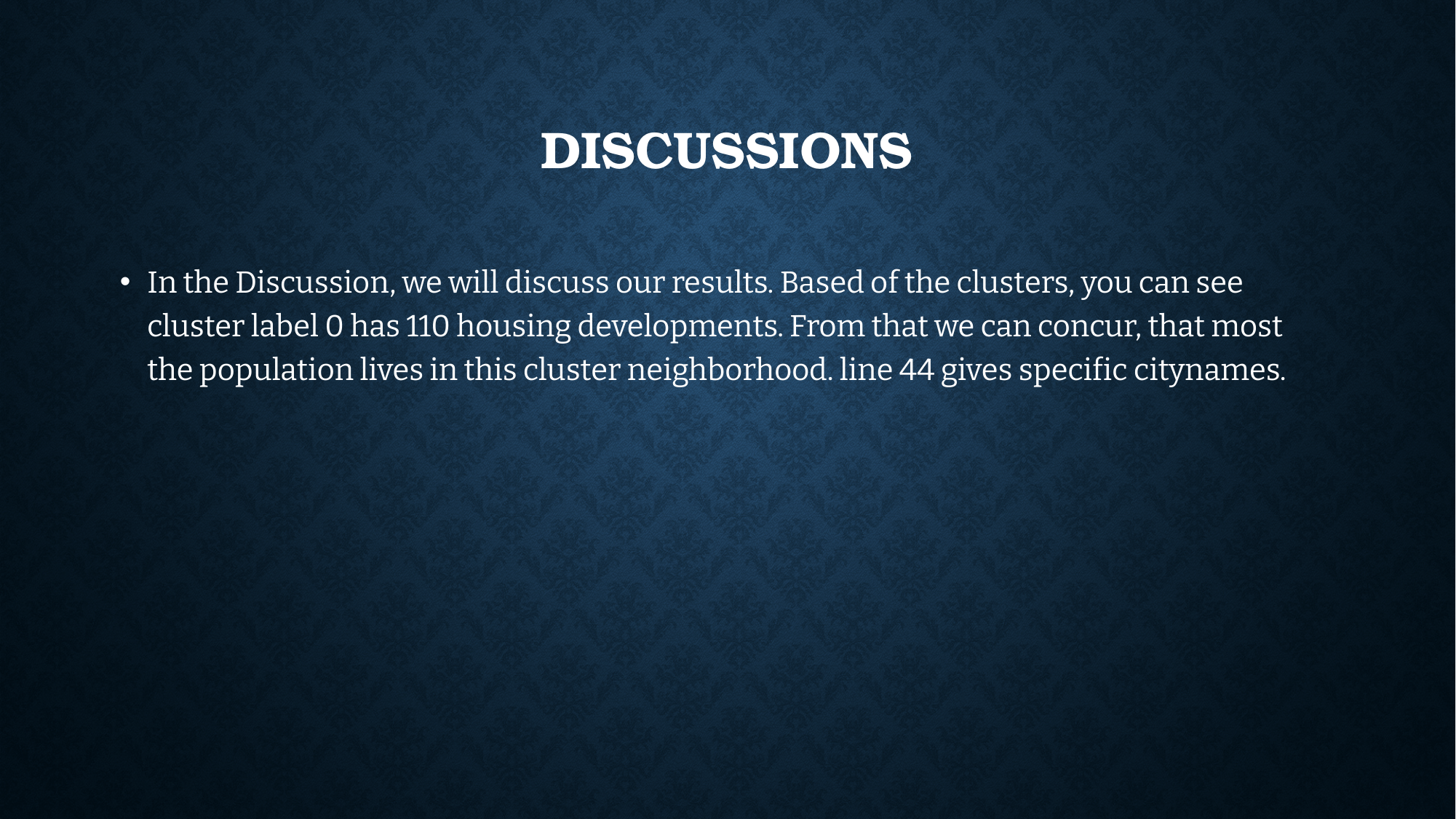

# Discussions
In the Discussion, we will discuss our results. Based of the clusters, you can see cluster label 0 has 110 housing developments. From that we can concur, that most the population lives in this cluster neighborhood. line 44 gives specific citynames.